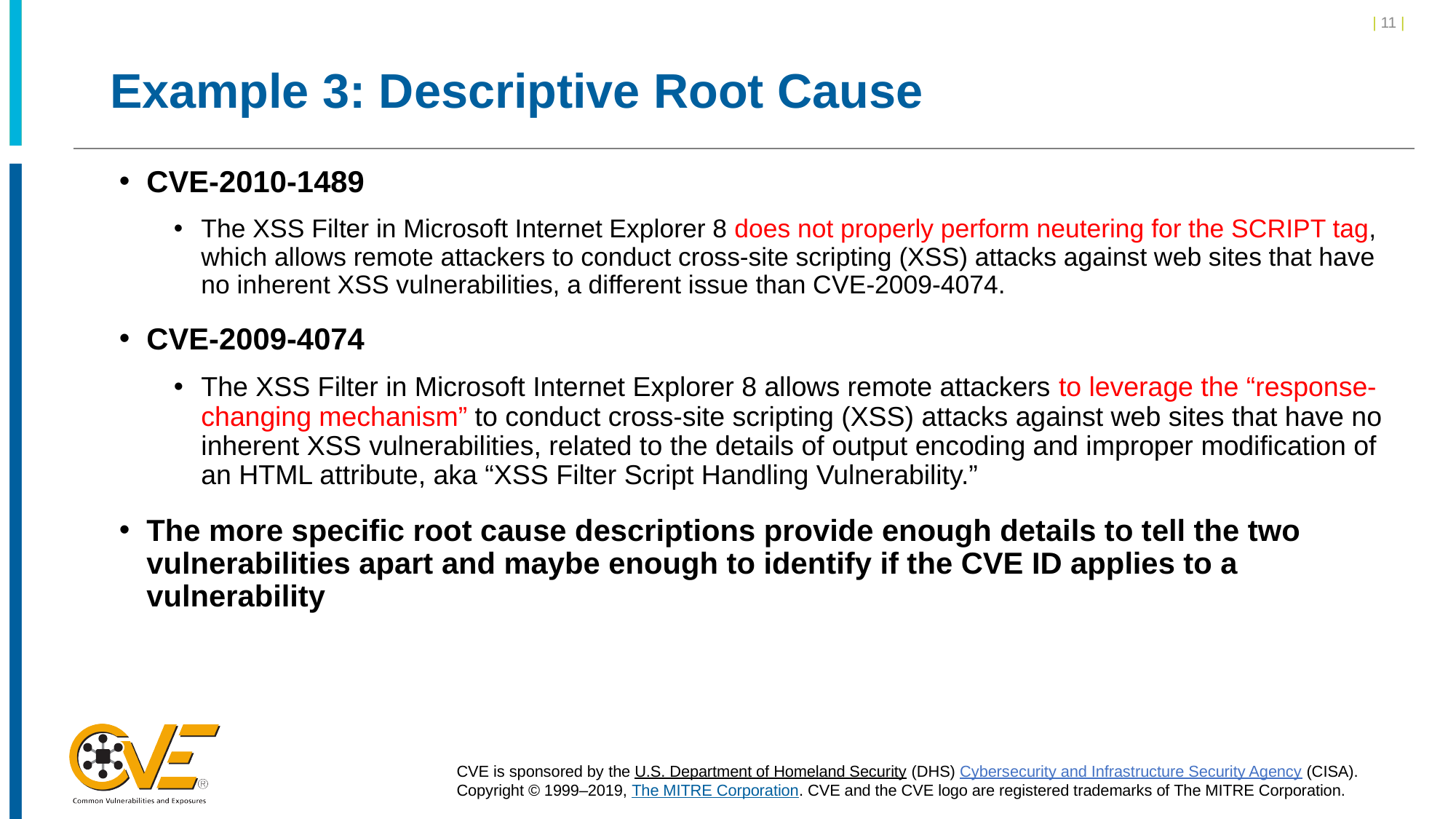

| 11 |
# Example 3: Descriptive Root Cause
CVE-2010-1489
The XSS Filter in Microsoft Internet Explorer 8 does not properly perform neutering for the SCRIPT tag, which allows remote attackers to conduct cross-site scripting (XSS) attacks against web sites that have no inherent XSS vulnerabilities, a different issue than CVE-2009-4074.
CVE-2009-4074
The XSS Filter in Microsoft Internet Explorer 8 allows remote attackers to leverage the “response-changing mechanism” to conduct cross-site scripting (XSS) attacks against web sites that have no inherent XSS vulnerabilities, related to the details of output encoding and improper modification of an HTML attribute, aka “XSS Filter Script Handling Vulnerability.”
The more specific root cause descriptions provide enough details to tell the two vulnerabilities apart and maybe enough to identify if the CVE ID applies to a vulnerability